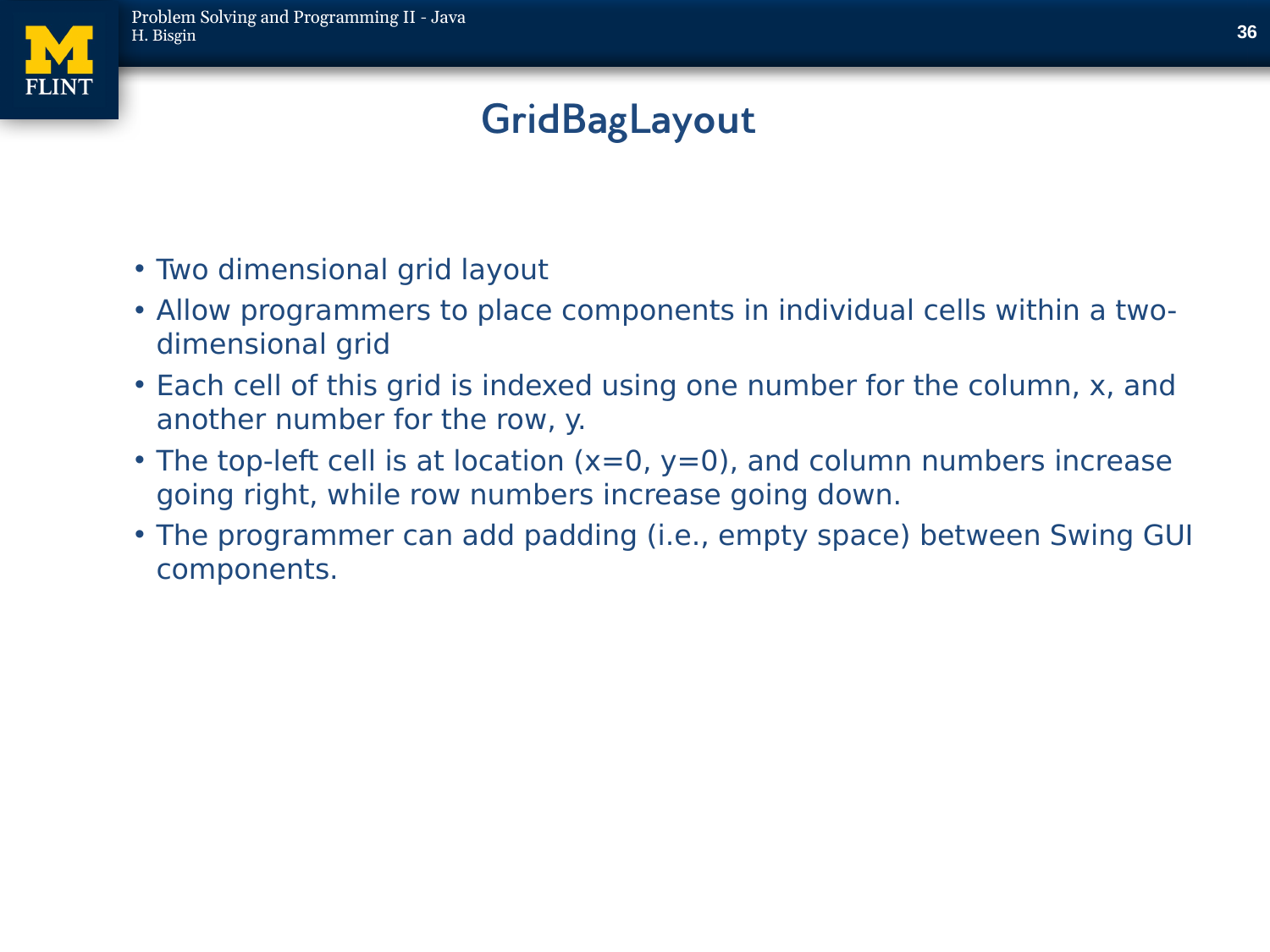

36
# GridBagLayout
Two dimensional grid layout
Allow programmers to place components in individual cells within a two-dimensional grid
Each cell of this grid is indexed using one number for the column, x, and another number for the row, y.
The top-left cell is at location (x=0, y=0), and column numbers increase going right, while row numbers increase going down.
The programmer can add padding (i.e., empty space) between Swing GUI components.